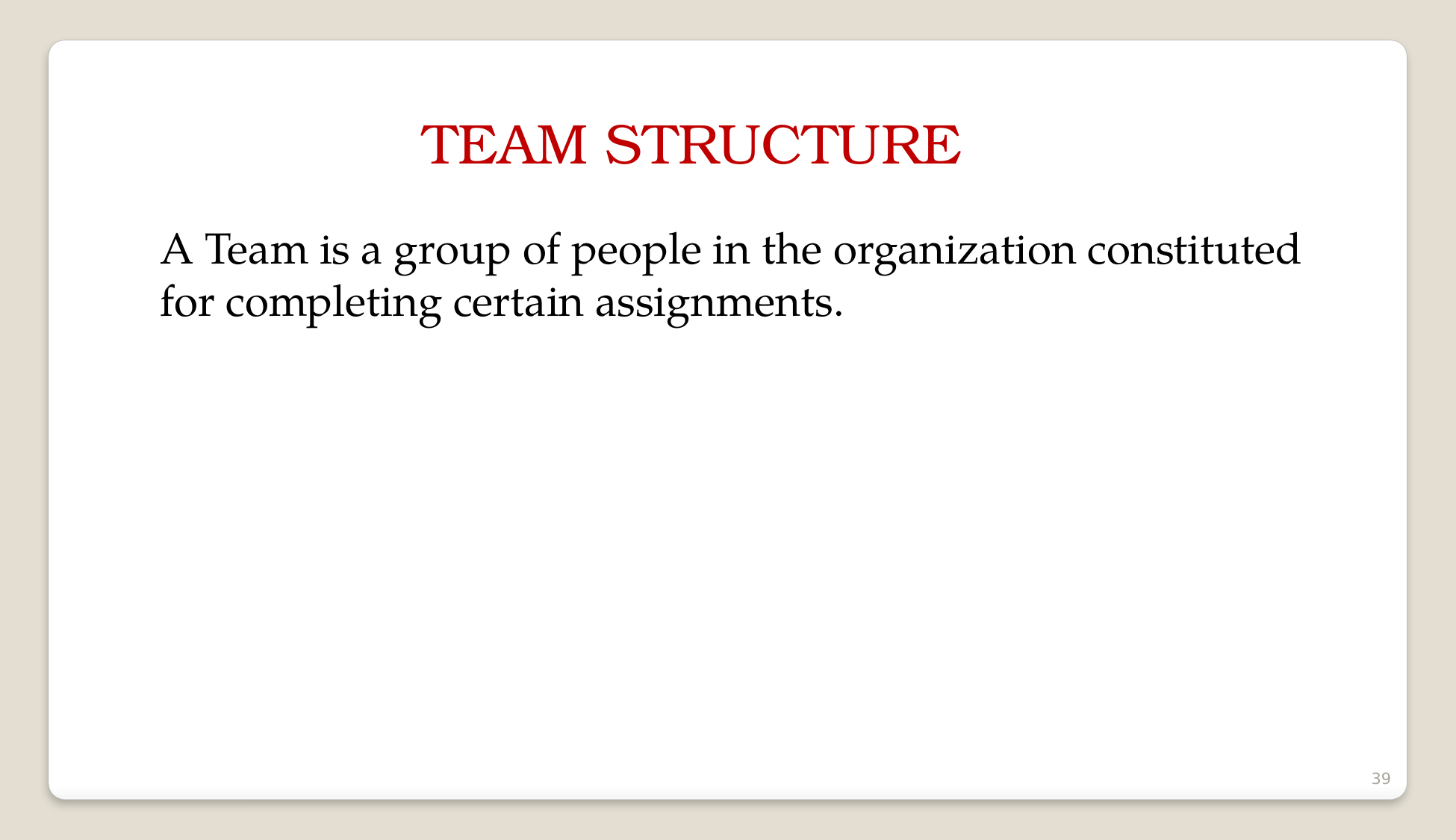

TEAM STRUCTURE
A Team is a group of people in the organization constituted for completing certain assignments.
39